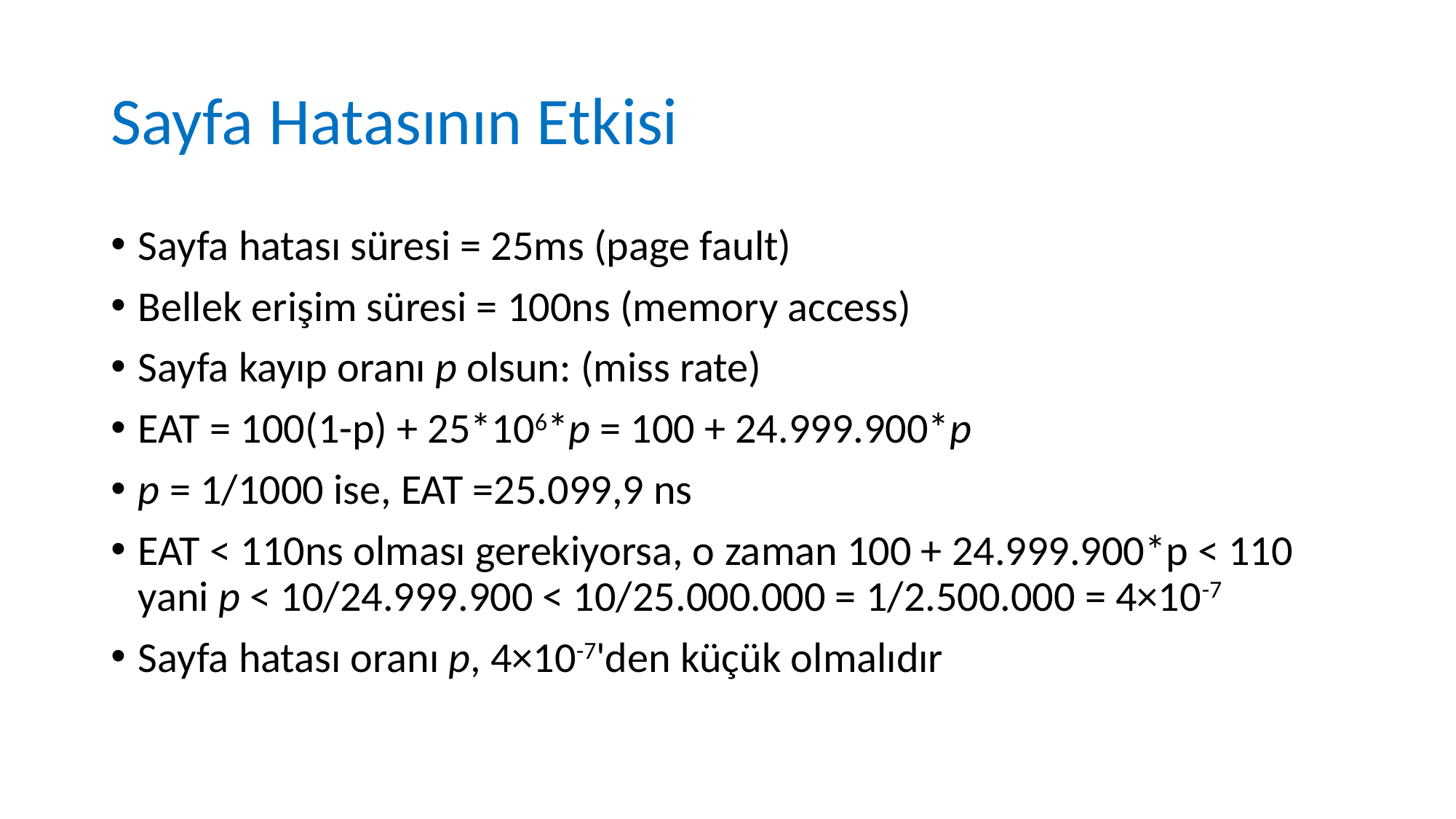

# Sayfa Hatasının Etkisi
Sayfa hatası süresi = 25ms (page fault)
Bellek erişim süresi = 100ns (memory access)
Sayfa kayıp oranı p olsun: (miss rate)
EAT = 100(1-p) + 25*106*p = 100 + 24.999.900*p
p = 1/1000 ise, EAT =25.099,9 ns
EAT < 110ns olması gerekiyorsa, o zaman 100 + 24.999.900*p < 110 yani p < 10/24.999.900 < 10/25.000.000 = 1/2.500.000 = 4×10-7
Sayfa hatası oranı p, 4×10-7'den küçük olmalıdır